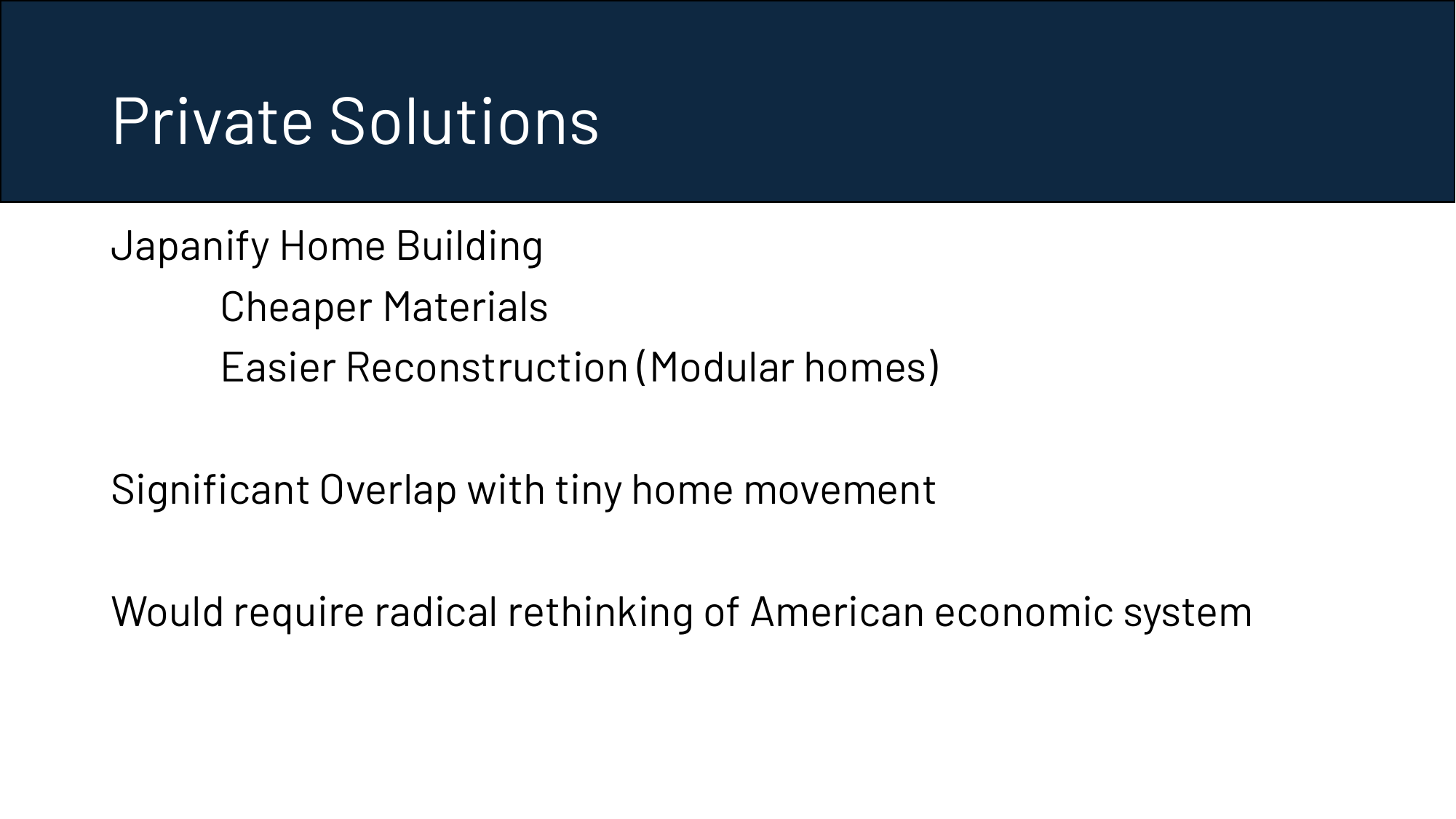

# Private Solutions
Japanify Home Building
	Cheaper Materials
	Easier Reconstruction (Modular homes)

Significant Overlap with tiny home movement

Would require radical rethinking of American economic system